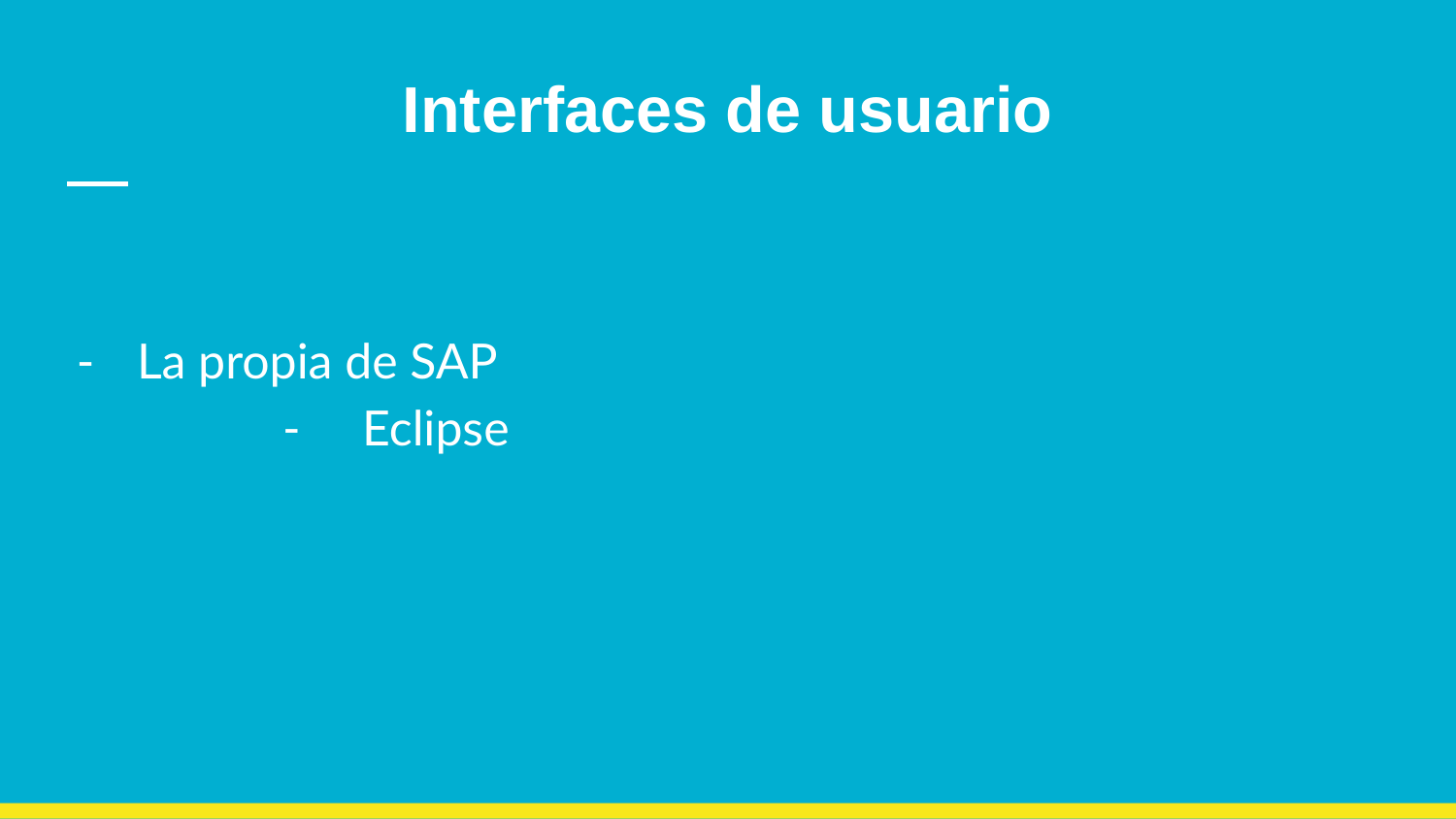

# Interfaces de usuario

La propia de SAP							-     Eclipse